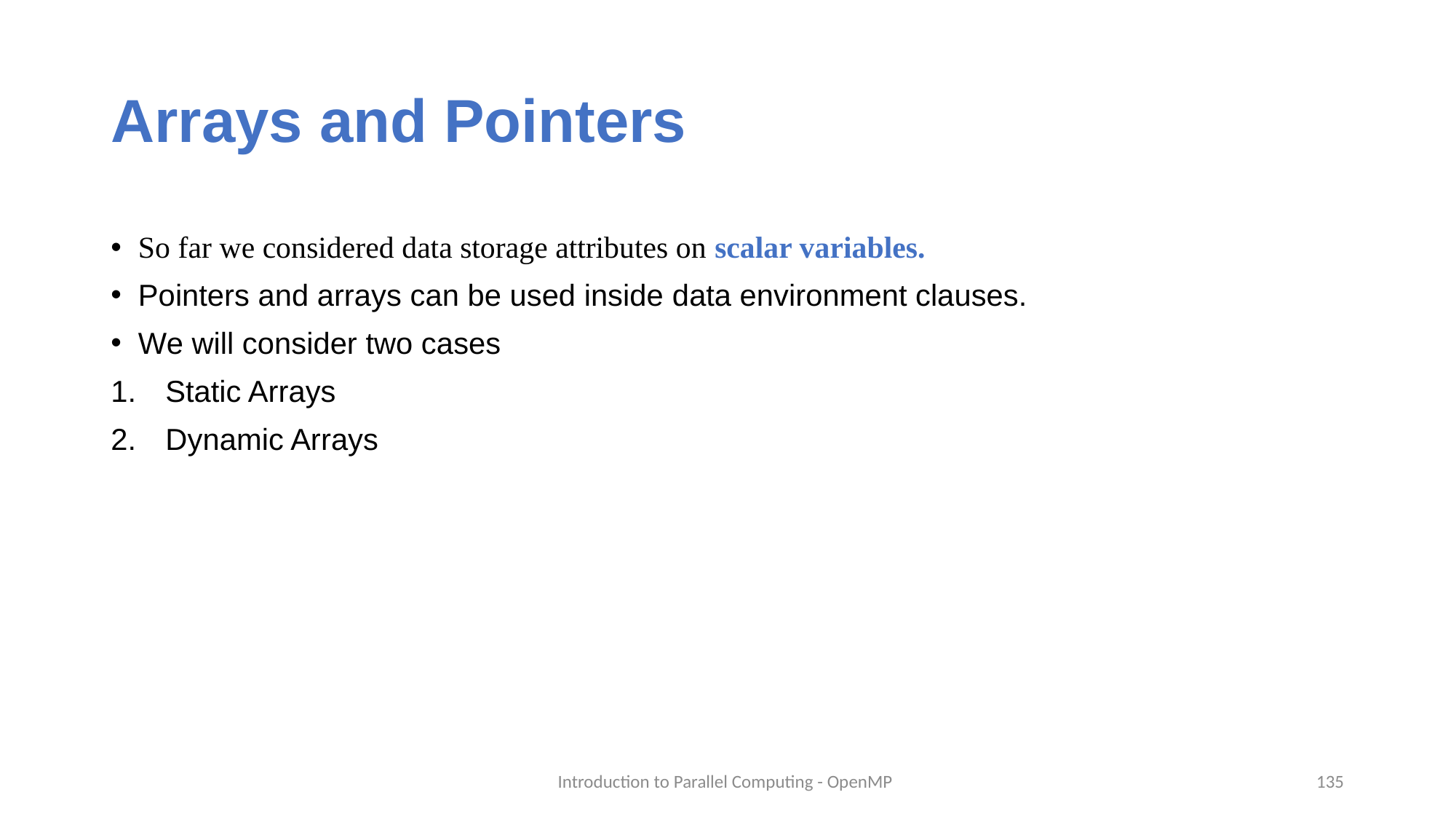

# Arrays and Pointers
So far we considered data storage attributes on scalar variables.
Pointers and arrays can be used inside data environment clauses.
We will consider two cases
Static Arrays
Dynamic Arrays
Introduction to Parallel Computing - OpenMP
135